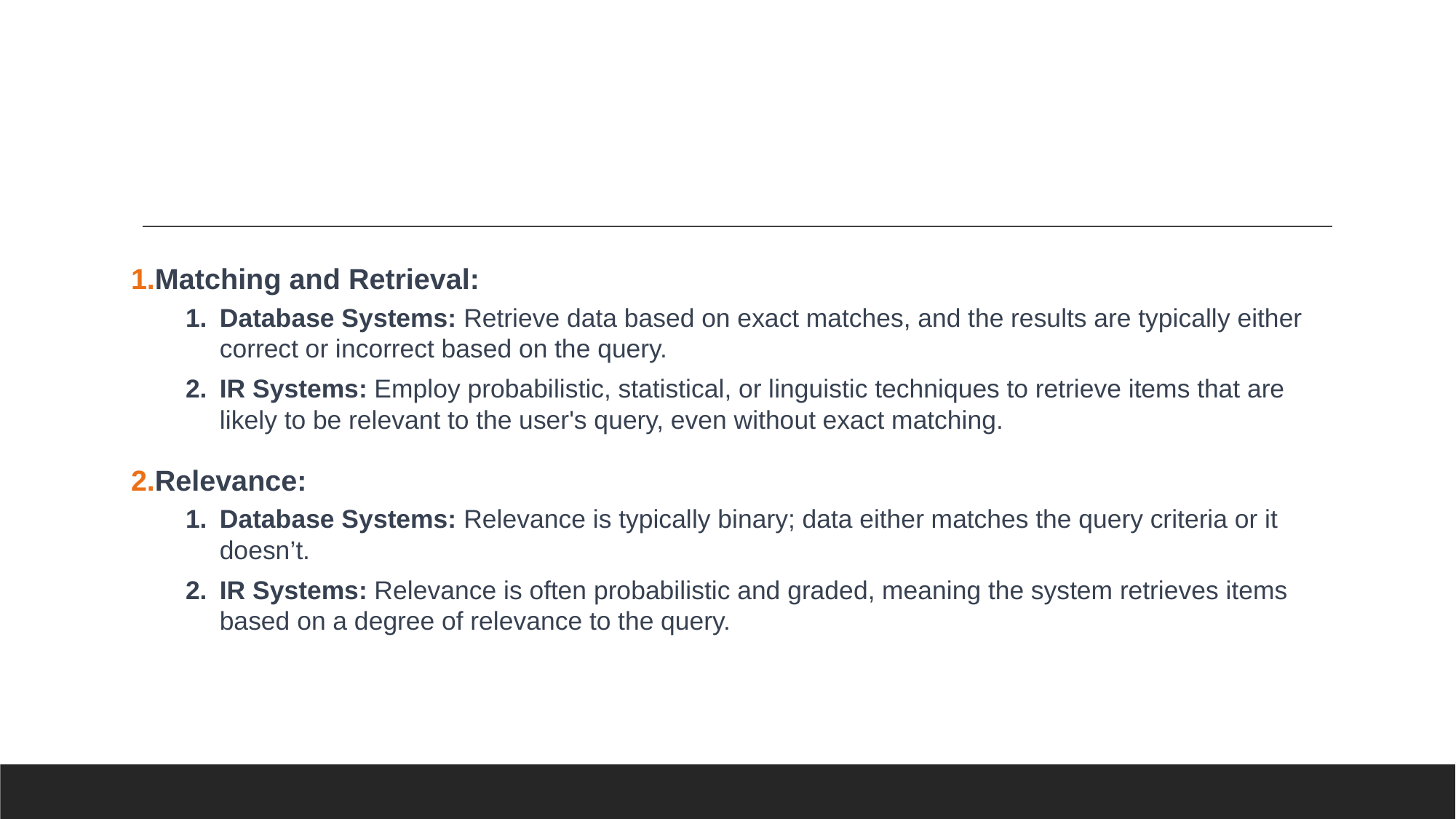

#
Matching and Retrieval:
Database Systems: Retrieve data based on exact matches, and the results are typically either correct or incorrect based on the query.
IR Systems: Employ probabilistic, statistical, or linguistic techniques to retrieve items that are likely to be relevant to the user's query, even without exact matching.
Relevance:
Database Systems: Relevance is typically binary; data either matches the query criteria or it doesn’t.
IR Systems: Relevance is often probabilistic and graded, meaning the system retrieves items based on a degree of relevance to the query.